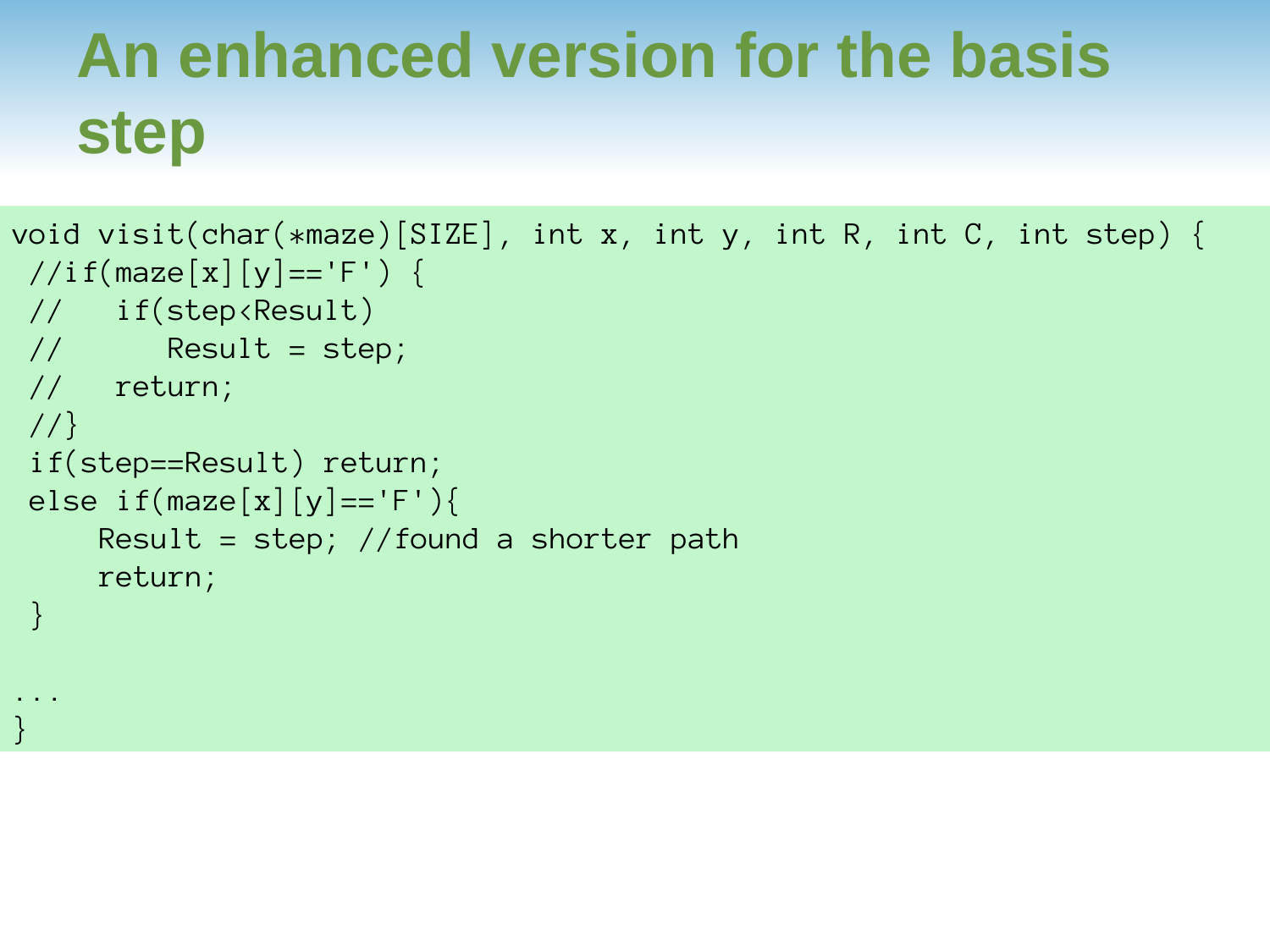

# An enhanced version for the basis step
void visit(char(*maze)[SIZE], int x, int y, int R, int C, int step) {
 //if(maze[x][y]=='F') {
 //   if(step<Result)
 //      Result = step;
 //   return;
 //}
 if(step==Result) return;
 else if(maze[x][y]=='F'){
     Result = step; //found a shorter path
     return;
 }

...
}